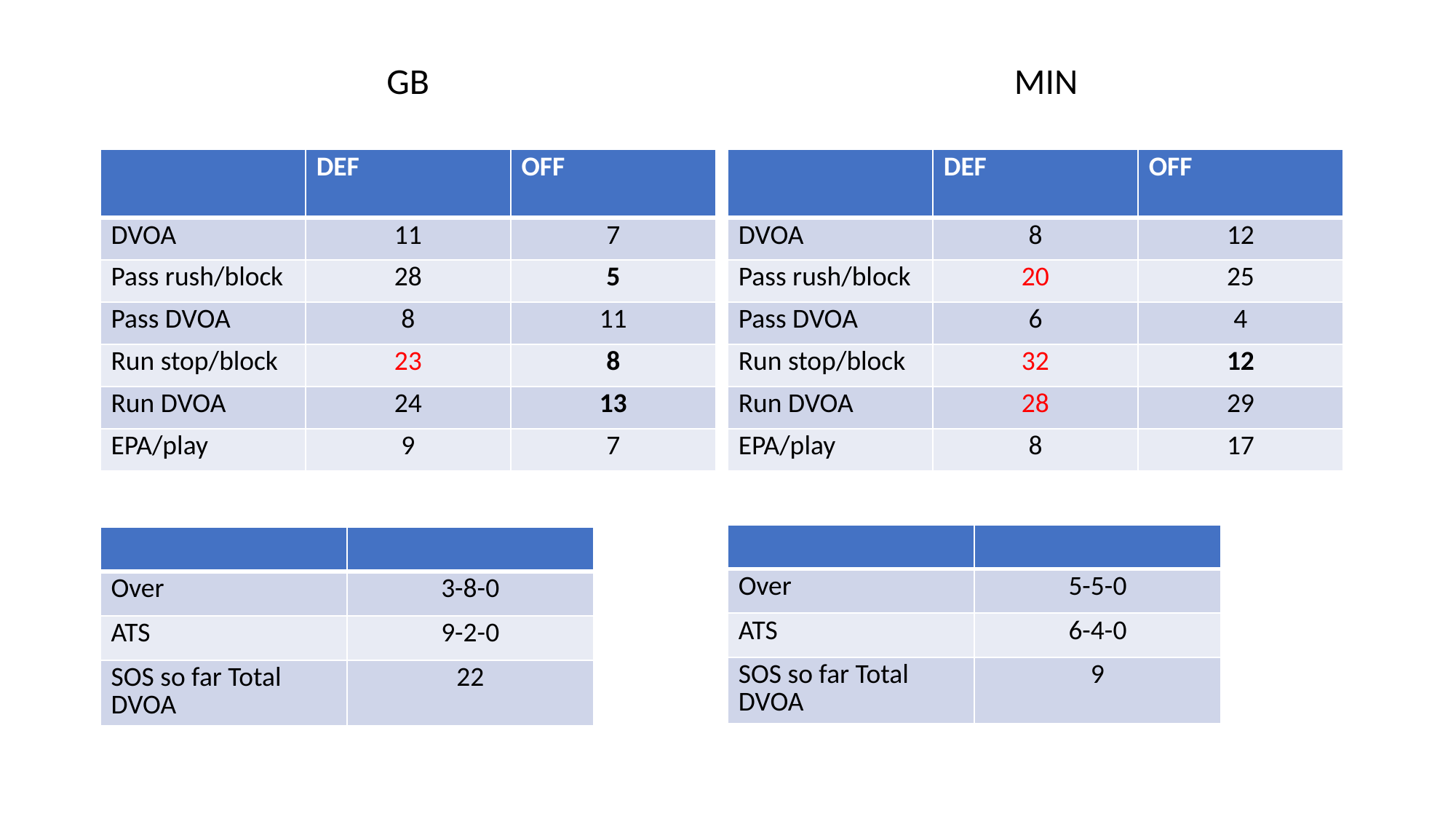

GB
MIN
|  | DEF | OFF |
| --- | --- | --- |
| DVOA | 11 | 7 |
| Pass rush/block | 28 | 5 |
| Pass DVOA | 8 | 11 |
| Run stop/block | 23 | 8 |
| Run DVOA | 24 | 13 |
| EPA/play | 9 | 7 |
|  | DEF | OFF |
| --- | --- | --- |
| DVOA | 8 | 12 |
| Pass rush/block | 20 | 25 |
| Pass DVOA | 6 | 4 |
| Run stop/block | 32 | 12 |
| Run DVOA | 28 | 29 |
| EPA/play | 8 | 17 |
|  |  |
| --- | --- |
| Over | 5-5-0 |
| ATS | 6-4-0 |
| SOS so far Total DVOA | 9 |
|  |  |
| --- | --- |
| Over | 3-8-0 |
| ATS | 9-2-0 |
| SOS so far Total DVOA | 22 |